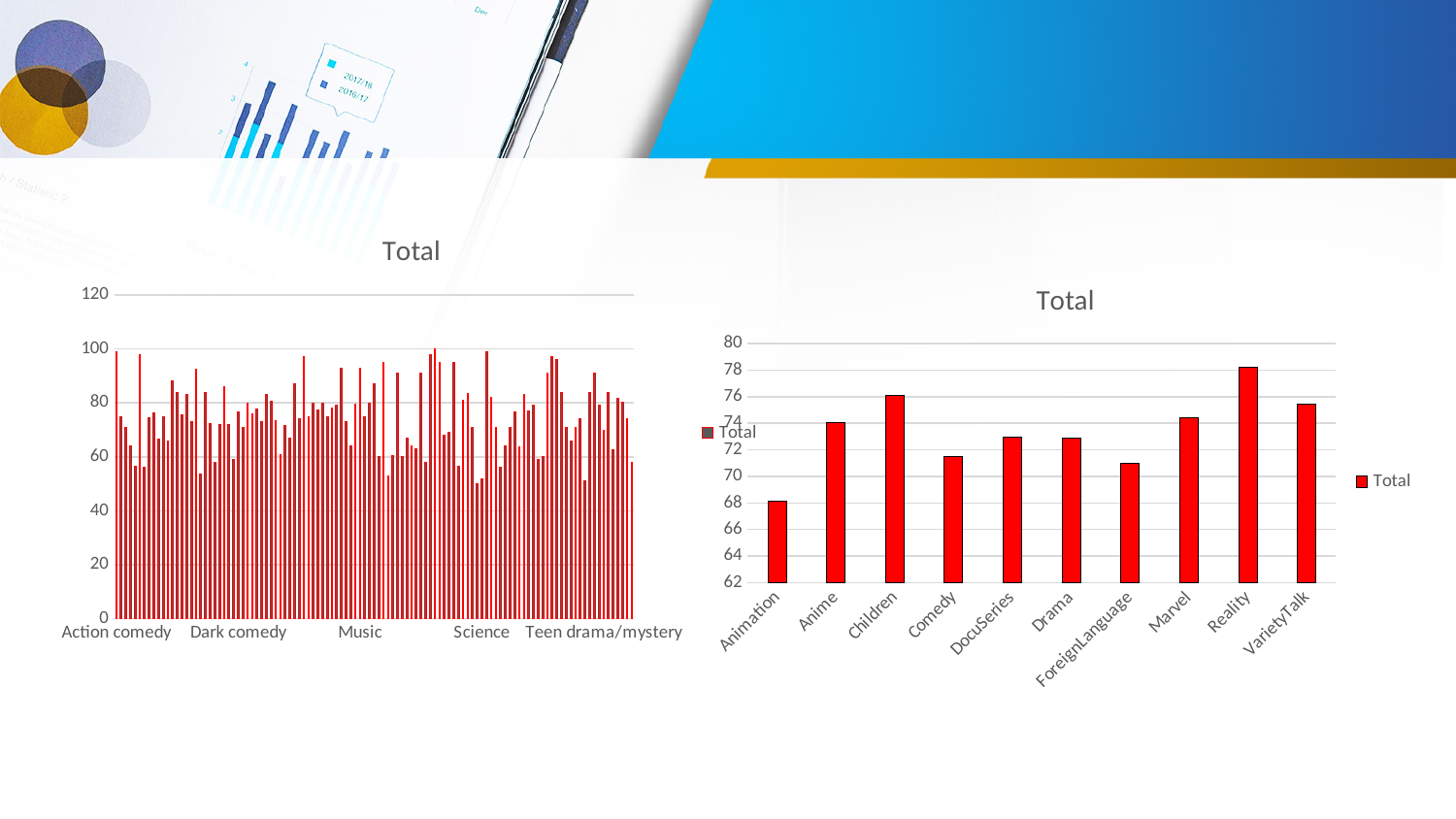

### Chart:

| Category | Total |
|---|---|
| Action comedy | 99.0 |
| Aftershow | 75.0 |
| Anthology | 71.0 |
| Baking competition | 64.0 |
| Biography | 56.5 |
| Black comedy-drama | 98.0 |
| Black-comedy mystery | 56.0 |
| Celebrity | 74.5 |
| childrens-animation | 76.29508196721312 |
| chrildrens musical short | 66.5 |
| Comedy | 74.78787878787878 |
| Comedy-drama | 66.0 |
| Comedy-horror | 88.0 |
| Comic science fiction | 84.0 |
| Coming-of-age comedy | 75.5 |
| Coming-of-age comedy-drama | 83.0 |
| Coming-of-age drama | 73.0 |
| Competition | 92.5 |
| Cooking show | 53.5 |
| Crime | 84.0 |
| Crime drama | 72.45454545454545 |
| Crime drama/conspiracy thriller | 58.0 |
| Crime drama/legal drama | 72.0 |
| Crime teen drama | 86.0 |
| Culinary art | 72.0 |
| Culinary competition | 59.0 |
| Dark comedy | 76.5 |
| Dark comedy-drama | 71.0 |
| Dark fantasy | 80.0 |
| Documentary | 75.85714285714286 |
| Docu-series | 77.92857142857143 |
| Drama | 73.125 |
| Drama anthology series | 83.0 |
| Educational | 80.66666666666667 |
| Fantasy | 73.5 |
| Fantasy adventure | 61.0 |
| Historical drama | 71.66666666666667 |
| History | 67.0 |
| Horror | 87.0 |
| Horror anthology | 74.0 |
| Horror fantasy thriller | 97.0 |
| Horror/thriller | 75.0 |
| Interactive Reality | 80.0 |
| Interview | 77.5 |
| Korean language variety show | 80.0 |
| Late-night | 75.0 |
| Makeover reality | 78.0 |
| Martial arts | 79.0 |
| Martial arts/business drama | 93.0 |
| Medieval fantasy comedy | 73.0 |
| Mockumentary | 64.0 |
| Motoring television series | 79.5 |
| Music | 93.0 |
| Musical | 75.0 |
| Musical drama | 80.0 |
| Musical fantasy | 87.0 |
| Mystery | 60.0 |
| Mystery drama | 95.0 |
| Mystery period drama | 53.0 |
| Nature | 60.5 |
| Neo-blaxploitation/neo-western | 91.0 |
| Neo-noir/psychological thriller | 60.0 |
| Panel show | 67.0 |
| Period drama | 64.0 |
| Police procedural | 63.0 |
| Police procedural comedy-drama | 91.0 |
| Political drama | 58.0 |
| Post-apocalyptic drama | 98.0 |
| Psychological thriller | 100.0 |
| Psychological drama | 95.0 |
| Reality | 67.88888888888889 |
| Reality competition | 69.0 |
| Reality show | 95.0 |
| Reality television | 56.5 |
| Reality television/game show | 81.0 |
| Romantic comedy | 83.66666666666667 |
| Romantic comedy anthology | 71.0 |
| Satire/Drama | 50.0 |
| Science | 52.0 |
| Science fantasy comedy | 99.0 |
| Science fiction | 82.0 |
| Science fiction/drama | 71.0 |
| Science fiction/horror | 56.0 |
| Science fiction/teen drama | 64.0 |
| Science investigation | 71.0 |
| Sitcom | 76.625 |
| Sketch comedy | 63.666666666666664 |
| Social thriller anthology | 83.0 |
| Spanish language reality series | 77.0 |
| Sport | 79.14285714285714 |
| Spy thriller | 59.0 |
| Stop motion slice of life | 60.0 |
| Superhero action | 91.0 |
| Superhero-LGBT comedy | 97.0 |
| Supernatural | 96.0 |
| Supernatural fiction | 84.0 |
| Supernatural horror drama | 71.0 |
| Supernatural coming-of-age horror | 66.0 |
| Supernatural crime drama | 71.0 |
| Supernatural drama | 74.0 |
| Supernatural mystery | 51.0 |
| Suspense | 84.0 |
| Talk show | 91.0 |
| Teen drama | 79.0 |
| Teen drama/mystery | 70.0 |
| Teen psychological thriller | 84.0 |
| Thriller | 62.5 |
| Travel documentary | 81.6 |
| True crime | 80.4 |
| Variety show | 74.0 |
| Zombie drama | 58.0 |

### Chart:

| Category |  |
|---|---|
| Animation | 68.11111111111111 |
| Anime | 74.0909090909091 |
| Children | 76.12 |
| Comedy | 71.46341463414635 |
| DocuSeries | 72.9245283018868 |
| Drama | 72.85714285714286 |
| ForeignLanguage | 70.97674418604652 |
| Marvel | 74.4 |
| Reality | 78.2 |
| VarietyTalk | 75.45454545454545 |